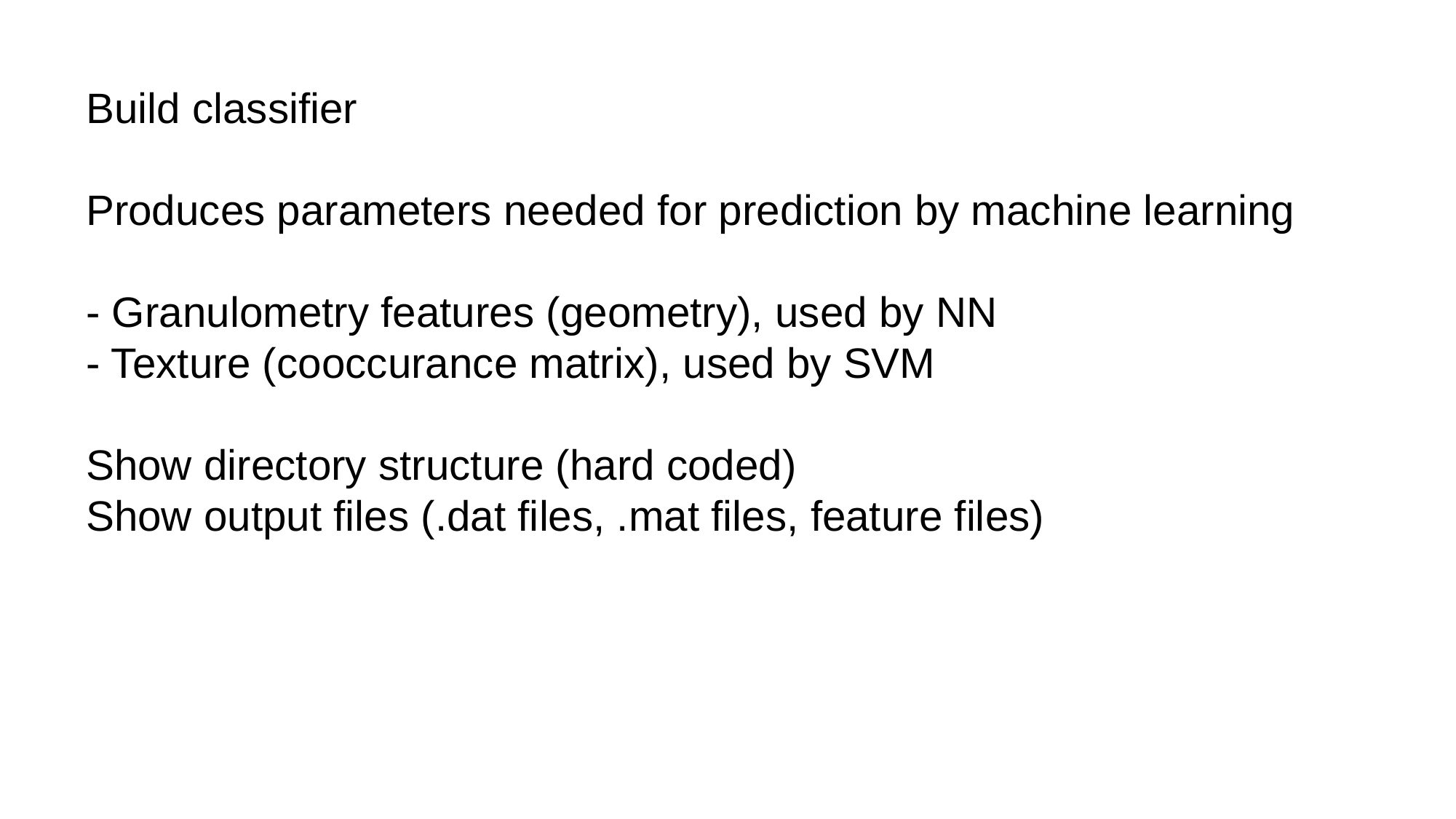

Build classifier

Produces parameters needed for prediction by machine learning

- Granulometry features (geometry), used by NN
- Texture (cooccurance matrix), used by SVM

Show directory structure (hard coded)
Show output files (.dat files, .mat files, feature files)